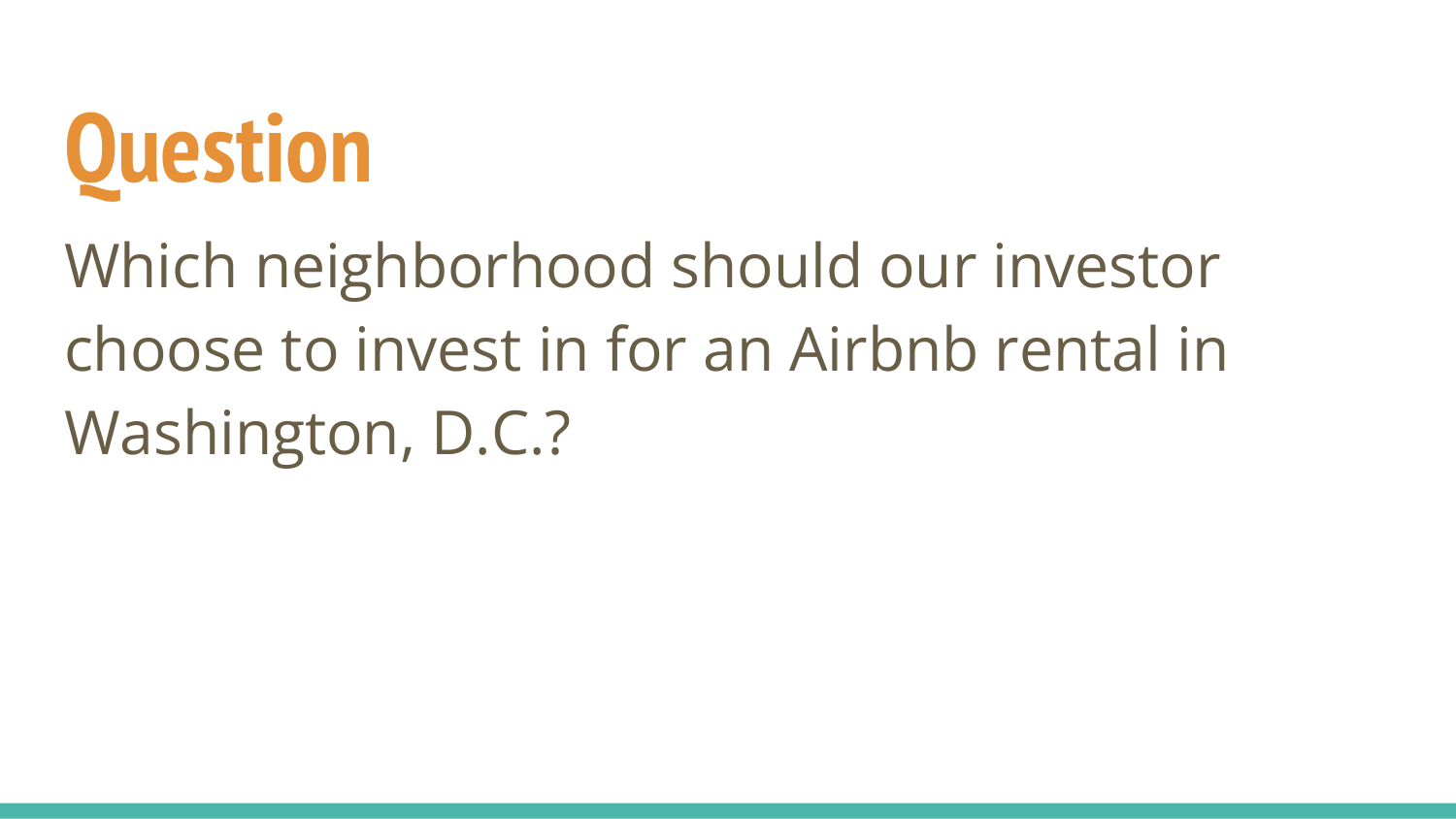

# Question
Which neighborhood should our investor choose to invest in for an Airbnb rental in Washington, D.C.?